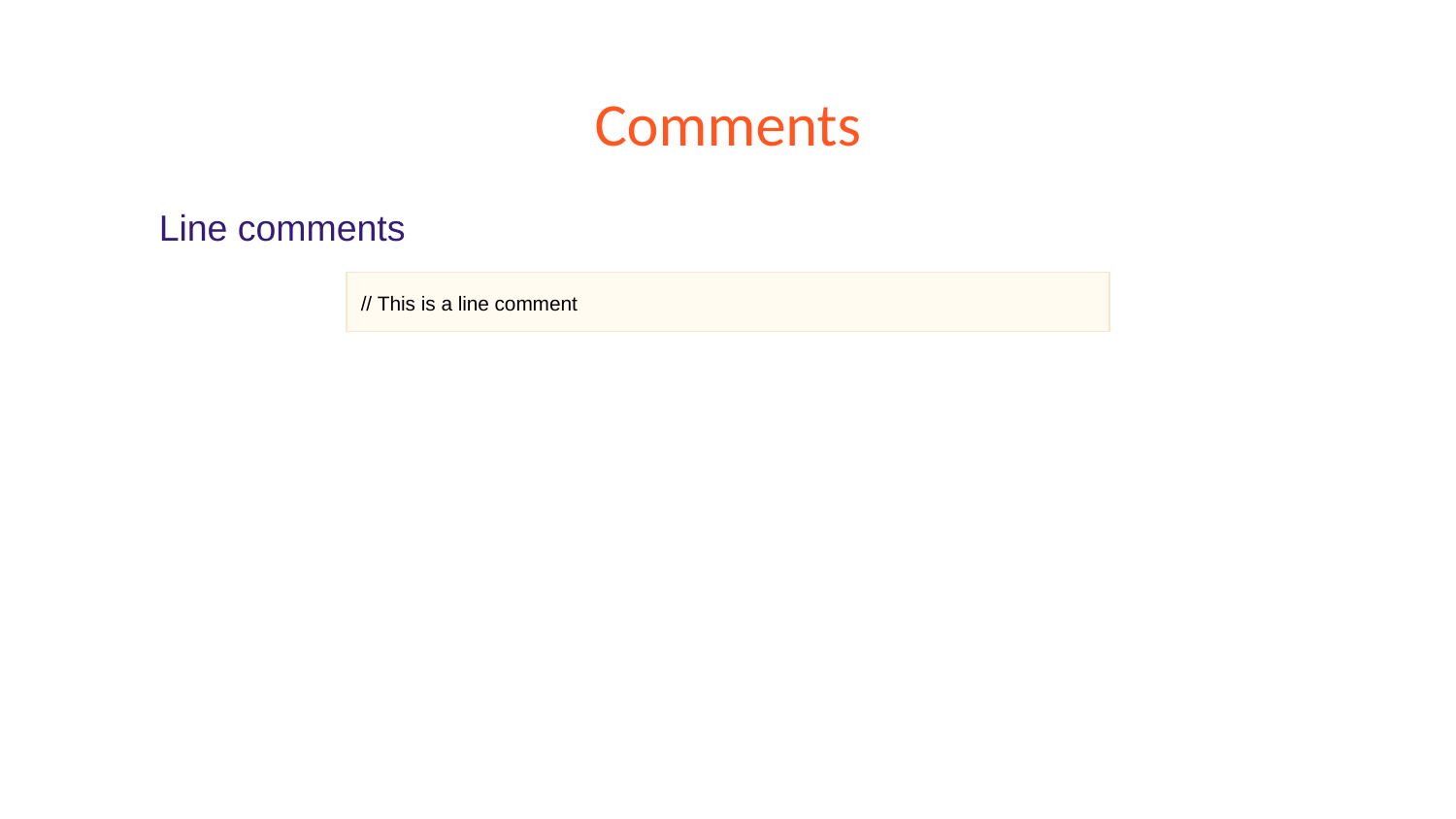

# Comments
Line comments

// This is a line comment